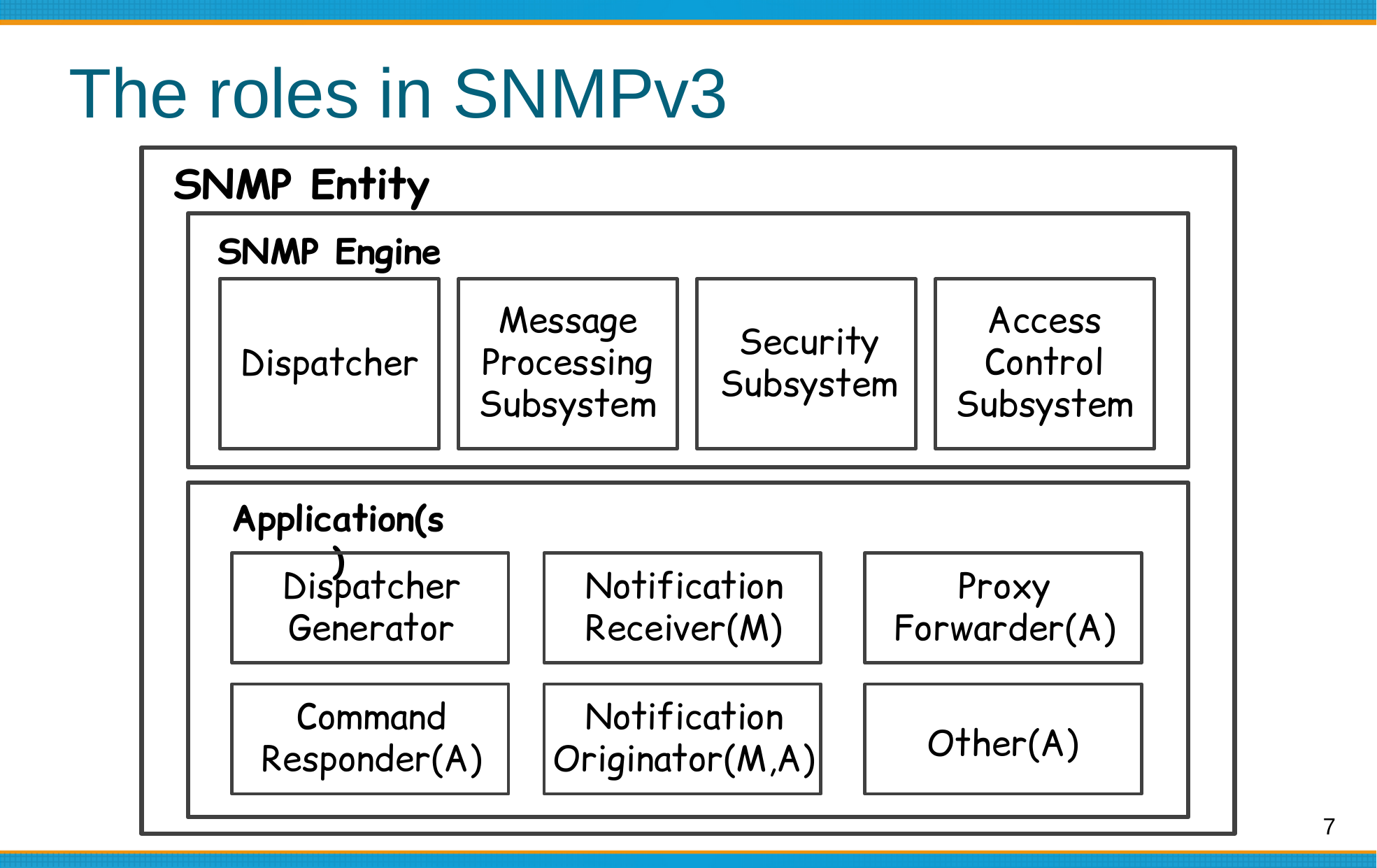

# The roles in SNMPv3

SNMP Entity

SNMP Engine

Message
Processing
Subsystem
Access
Control
Subsystem
Security
Subsystem
Dispatcher

Application(s)

Dispatcher
Generator
Notification
Receiver(M)
Proxy
Forwarder(A)

Command
Responder(A)
Notification
Originator(M,A)
Other(A)
7